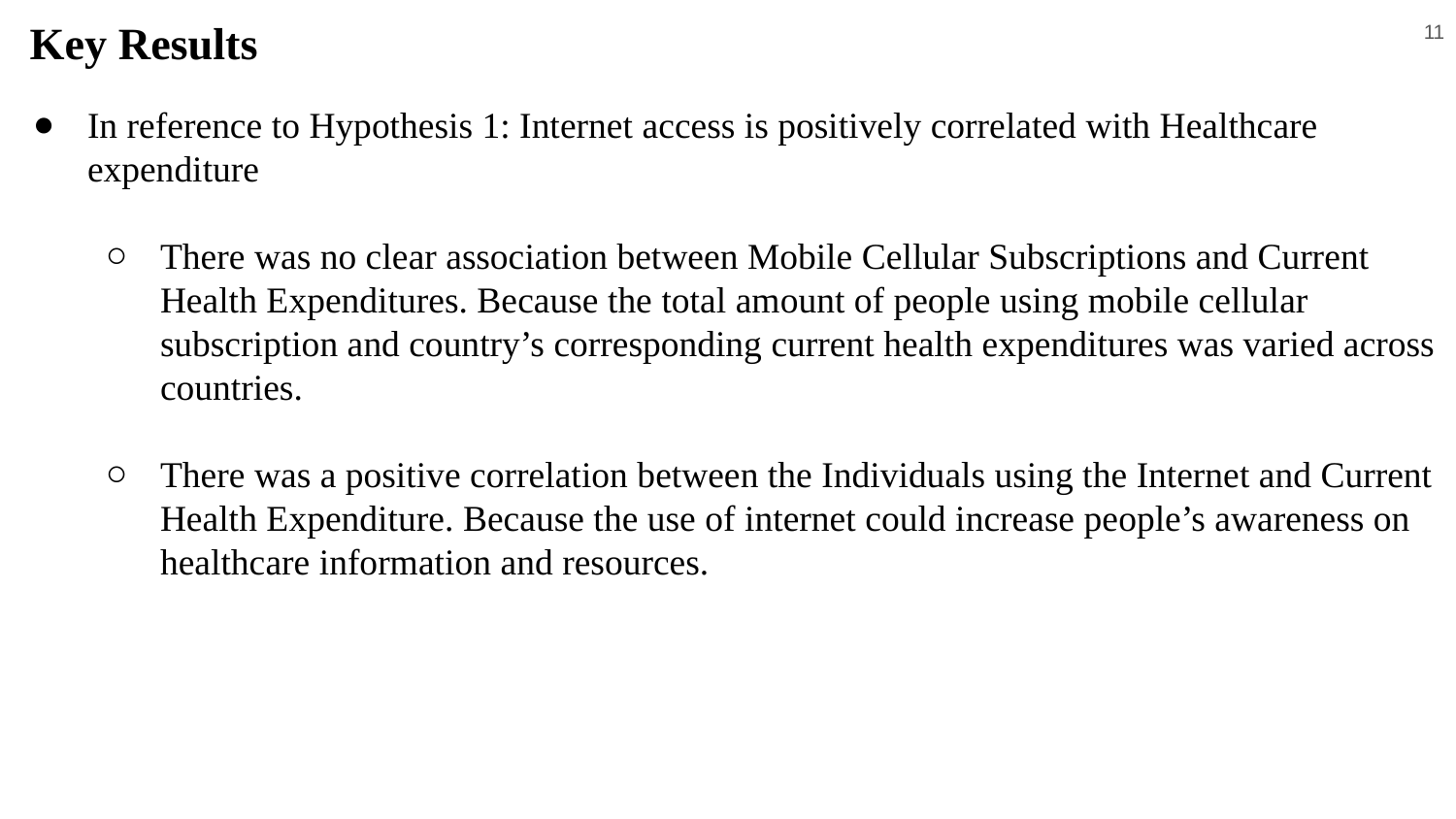

# Key Results
11
In reference to Hypothesis 1: Internet access is positively correlated with Healthcare expenditure

There was no clear association between Mobile Cellular Subscriptions and Current Health Expenditures. Because the total amount of people using mobile cellular subscription and country’s corresponding current health expenditures was varied across countries.

There was a positive correlation between the Individuals using the Internet and Current Health Expenditure. Because the use of internet could increase people’s awareness on healthcare information and resources.